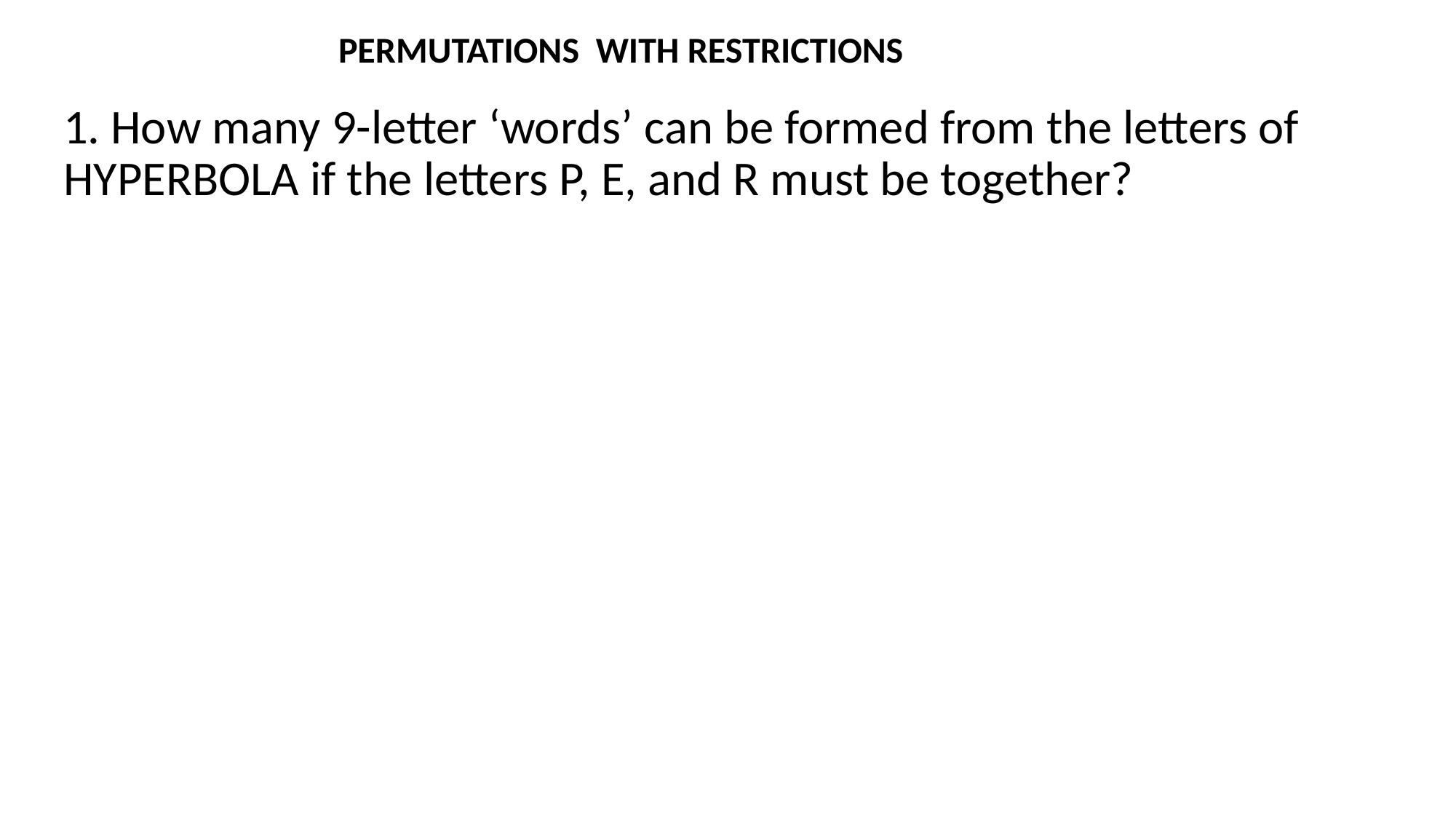

PERMUTATIONS  WITH RESTRICTIONS
1. How many 9-letter ‘words’ can be formed from the letters of HYPERBOLA if the letters P, E, and R must be together?